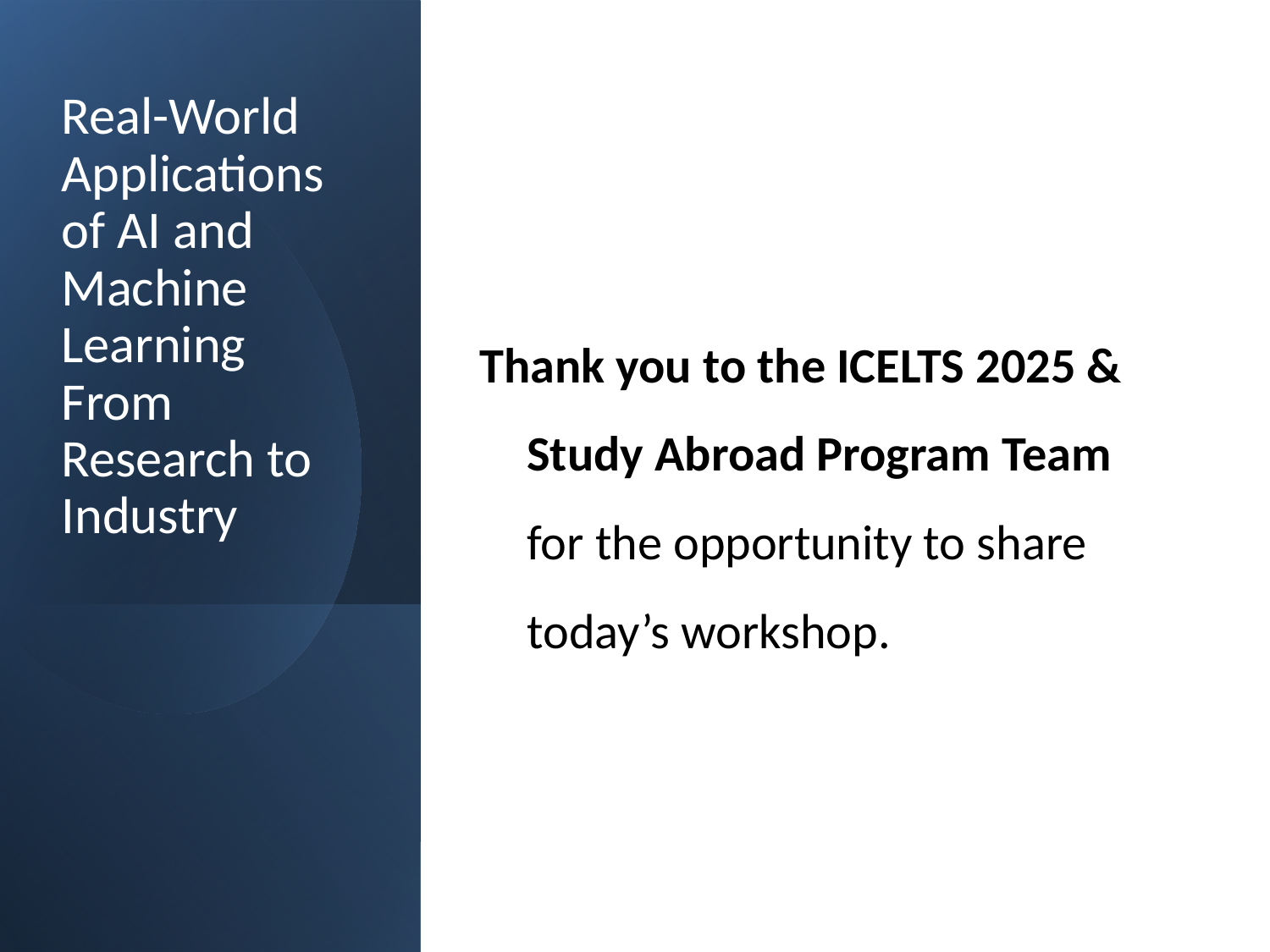

# Real-World Applications of AI and Machine Learning From Research to Industry

Thank you to the ICELTS 2025 & Study Abroad Program Team
for the opportunity to share today’s workshop.